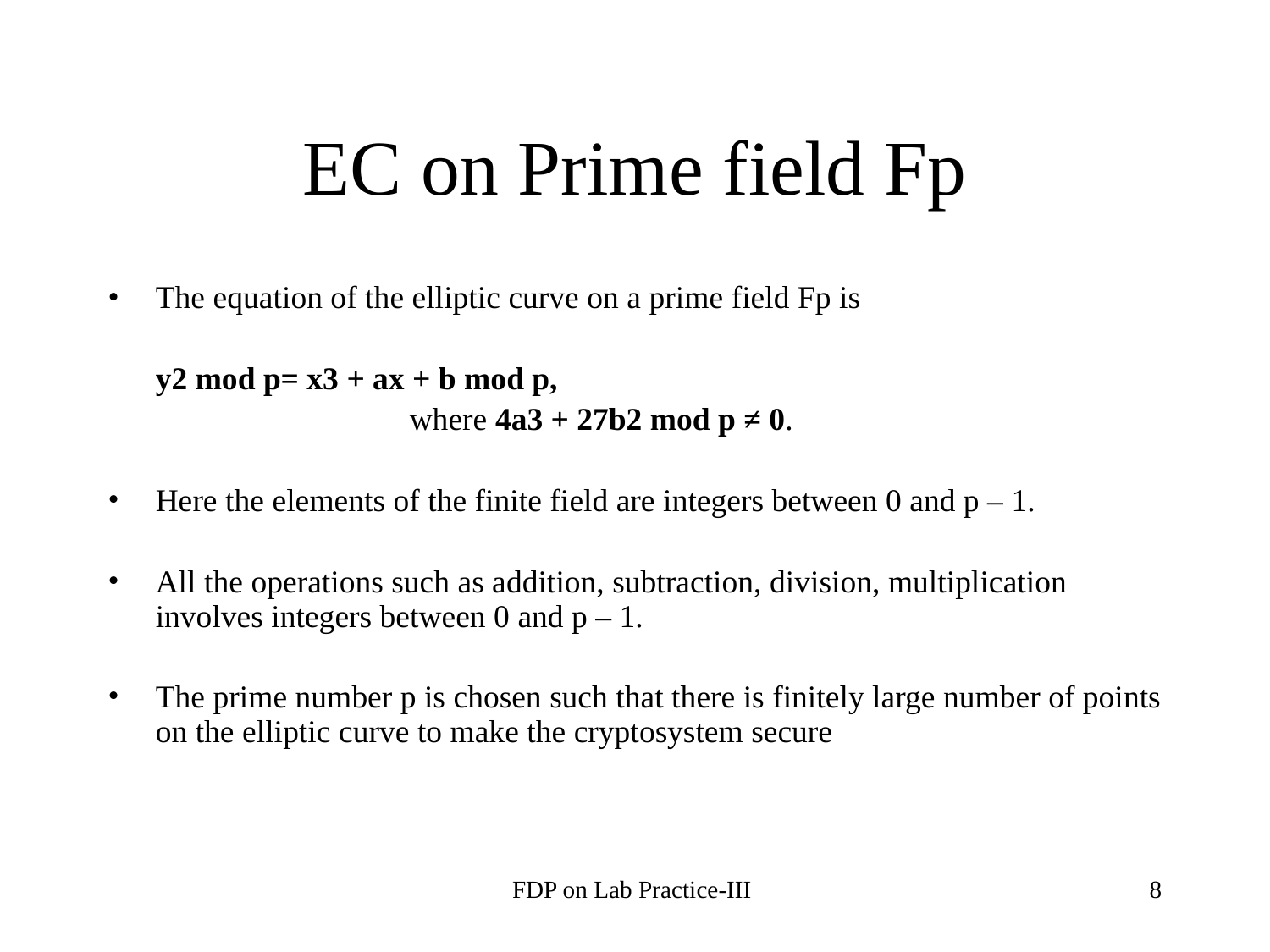

# EC on Prime field Fp
The equation of the elliptic curve on a prime field Fp is

	y2 mod p= x3 + ax + b mod p,
			where 4a3 + 27b2 mod p ≠ 0.

Here the elements of the finite field are integers between 0 and p – 1.

All the operations such as addition, subtraction, division, multiplication involves integers between 0 and p – 1.

The prime number p is chosen such that there is finitely large number of points on the elliptic curve to make the cryptosystem secure
FDP on Lab Practice-III
8